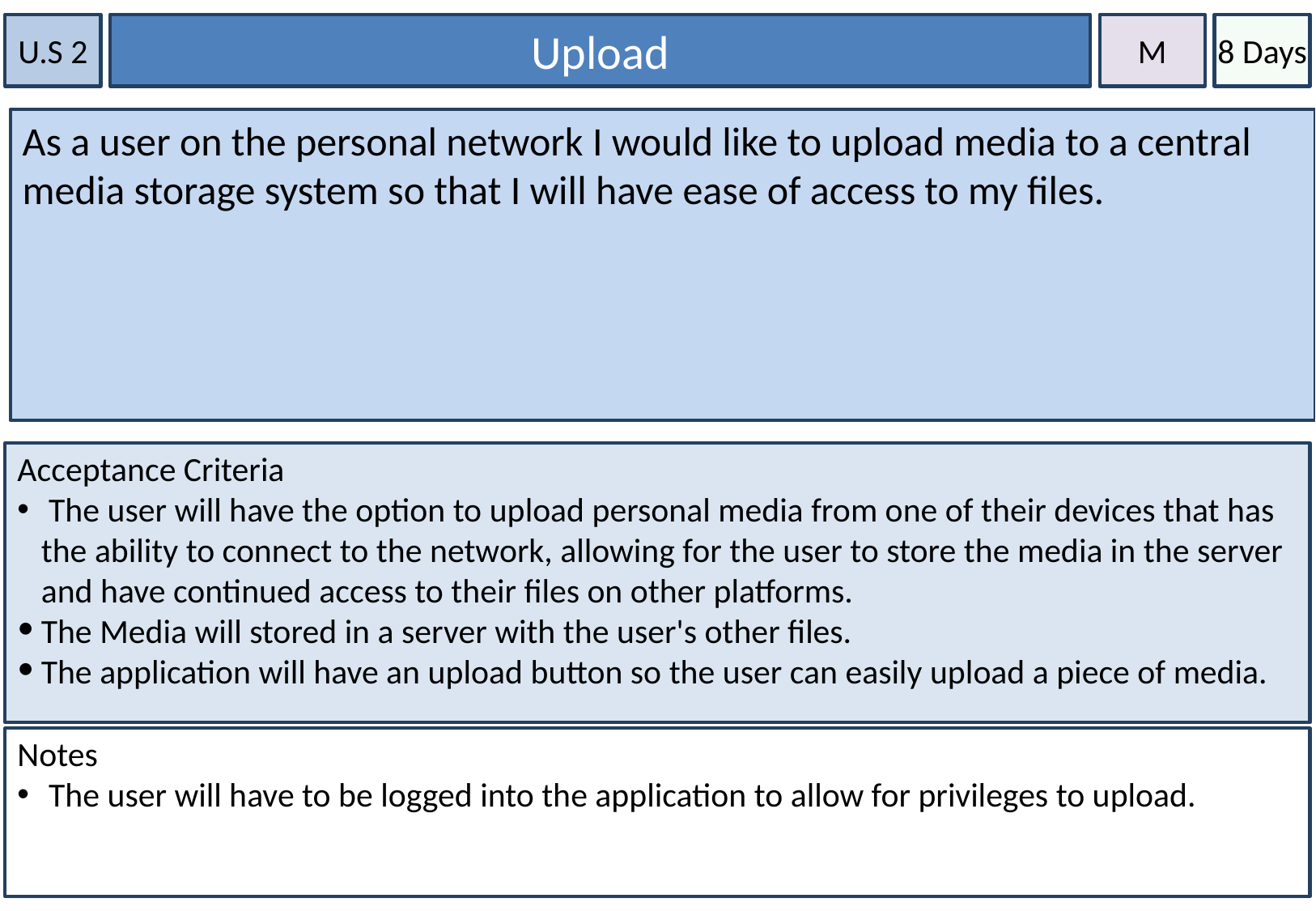

U.S 2
Upload
M
8 Days
As a user on the personal network I would like to upload media to a central media storage system so that I will have ease of access to my files.
Acceptance Criteria
 The user will have the option to upload personal media from one of their devices that has the ability to connect to the network, allowing for the user to store the media in the server and have continued access to their files on other platforms.
The Media will stored in a server with the user's other files.
The application will have an upload button so the user can easily upload a piece of media.

Notes
 The user will have to be logged into the application to allow for privileges to upload.